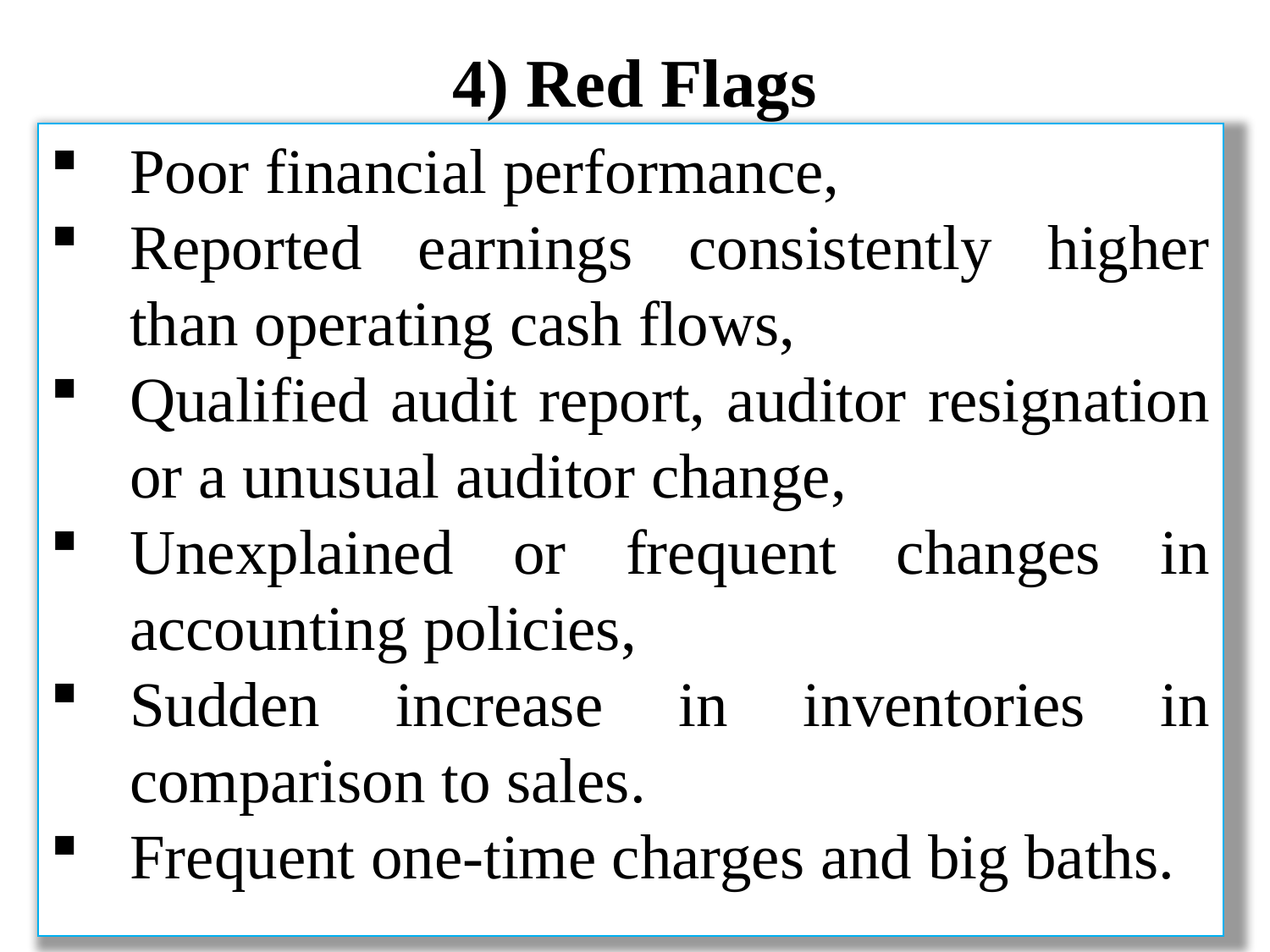

# 4) Red Flags
Poor financial performance,
Reported earnings consistently higher than operating cash flows,
Qualified audit report, auditor resignation or a unusual auditor change,
Unexplained or frequent changes in accounting policies,
Sudden increase in inventories in comparison to sales.
Frequent one-time charges and big baths.